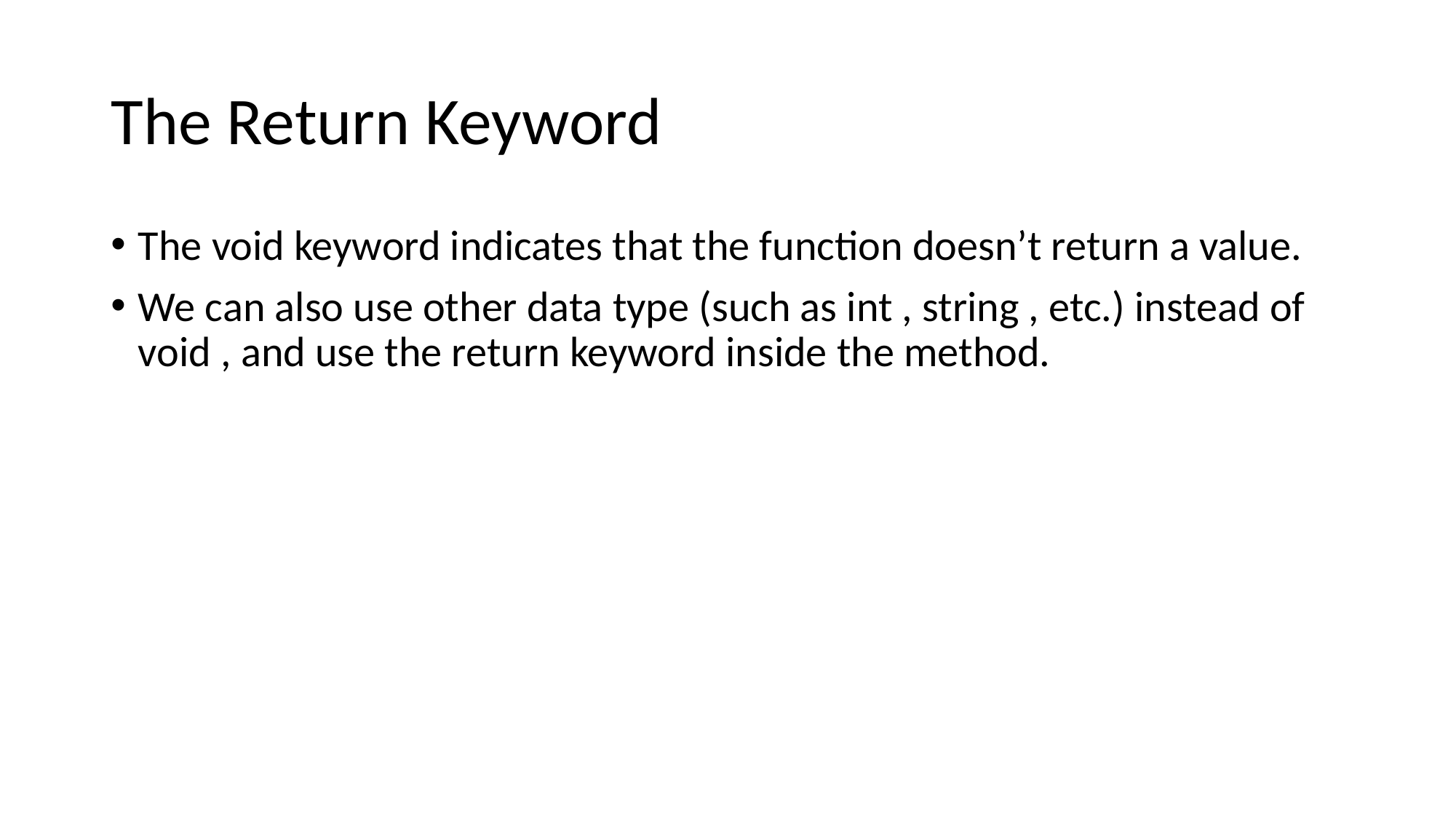

# The Return Keyword
The void keyword indicates that the function doesn’t return a value.
We can also use other data type (such as int , string , etc.) instead of void , and use the return keyword inside the method.